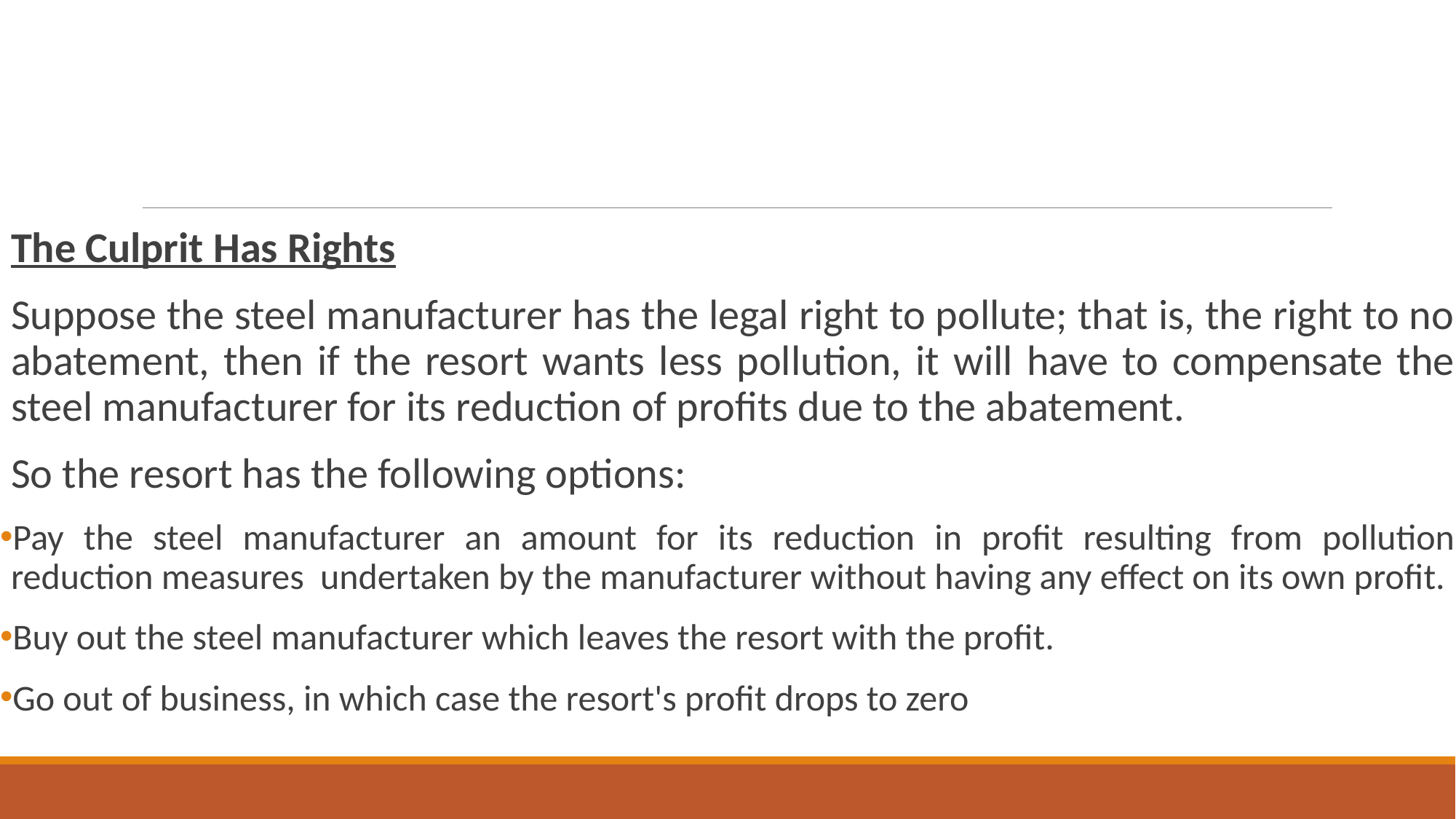

#
The Culprit Has Rights
Suppose the steel manufacturer has the legal right to pollute; that is, the right to no abatement, then if the resort wants less pollution, it will have to compensate the steel manufacturer for its reduction of profits due to the abatement.
So the resort has the following options:
Pay the steel manufacturer an amount for its reduction in profit resulting from pollution reduction measures  undertaken by the manufacturer without having any effect on its own profit.
Buy out the steel manufacturer which leaves the resort with the profit.
Go out of business, in which case the resort's profit drops to zero